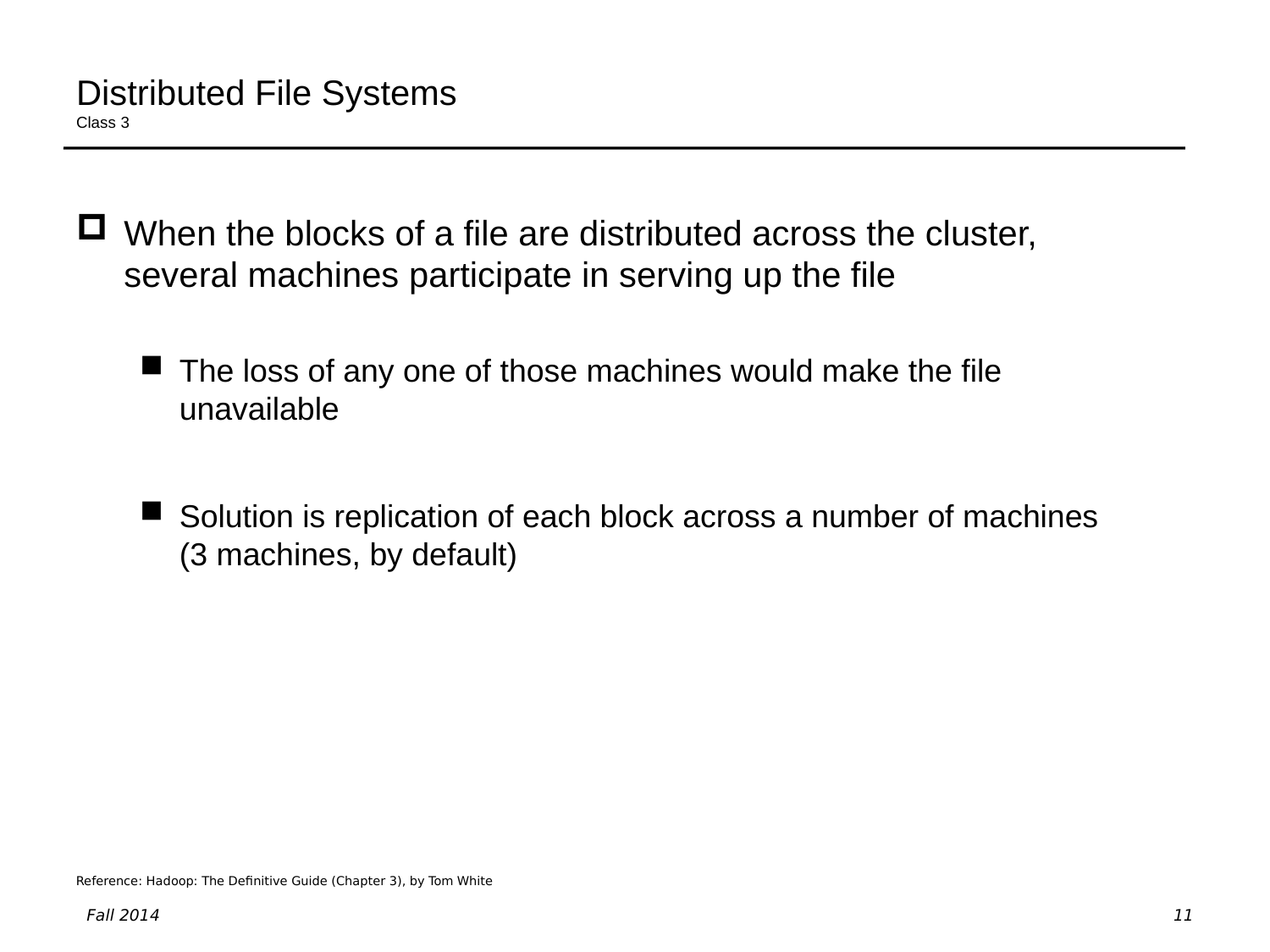

# Distributed File Systems Class 3

When the blocks of a file are distributed across the cluster, several machines participate in serving up the file

The loss of any one of those machines would make the file unavailable

Solution is replication of each block across a number of machines (3 machines, by default)
Reference: Hadoop: The Definitive Guide (Chapter 3), by Tom White
11